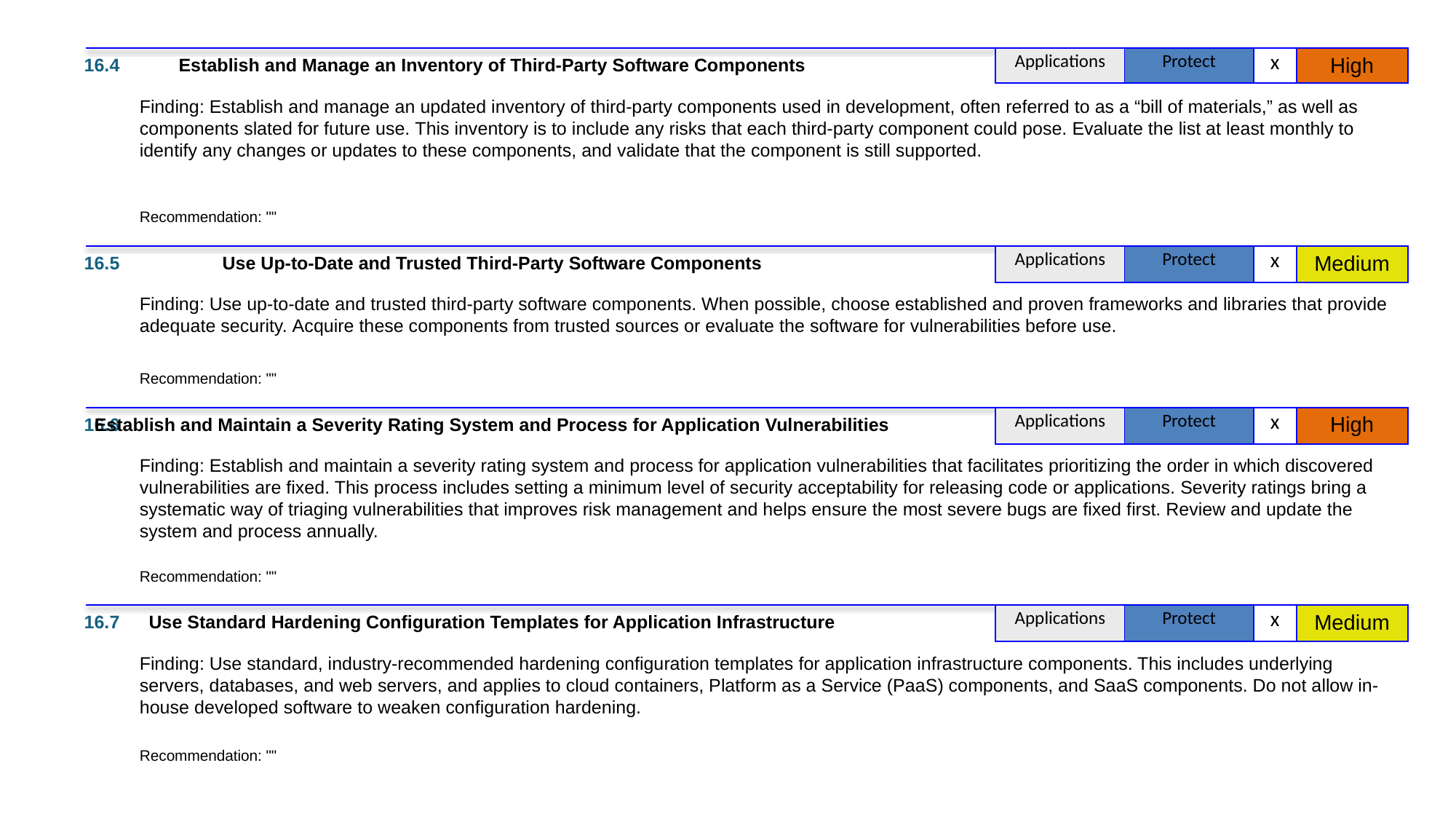

16.4
Establish and Manage an Inventory of Third-Party Software Components
| Applications | Protect | x | High |
| --- | --- | --- | --- |
Finding: Establish and manage an updated inventory of third-party components used in development, often referred to as a “bill of materials,” as well as components slated for future use. This inventory is to include any risks that each third-party component could pose. Evaluate the list at least monthly to identify any changes or updates to these components, and validate that the component is still supported.
Recommendation: ""
16.5
Use Up-to-Date and Trusted Third-Party Software Components
| Applications | Protect | x | Medium |
| --- | --- | --- | --- |
Finding: Use up-to-date and trusted third-party software components. When possible, choose established and proven frameworks and libraries that provide adequate security. Acquire these components from trusted sources or evaluate the software for vulnerabilities before use.
Recommendation: ""
16.6
Establish and Maintain a Severity Rating System and Process for Application Vulnerabilities
| Applications | Protect | x | High |
| --- | --- | --- | --- |
Finding: Establish and maintain a severity rating system and process for application vulnerabilities that facilitates prioritizing the order in which discovered vulnerabilities are fixed. This process includes setting a minimum level of security acceptability for releasing code or applications. Severity ratings bring a systematic way of triaging vulnerabilities that improves risk management and helps ensure the most severe bugs are fixed first. Review and update the system and process annually.
Recommendation: ""
16.7
Use Standard Hardening Configuration Templates for Application Infrastructure
| Applications | Protect | x | Medium |
| --- | --- | --- | --- |
Finding: Use standard, industry-recommended hardening configuration templates for application infrastructure components. This includes underlying servers, databases, and web servers, and applies to cloud containers, Platform as a Service (PaaS) components, and SaaS components. Do not allow in-house developed software to weaken configuration hardening.
Recommendation: ""